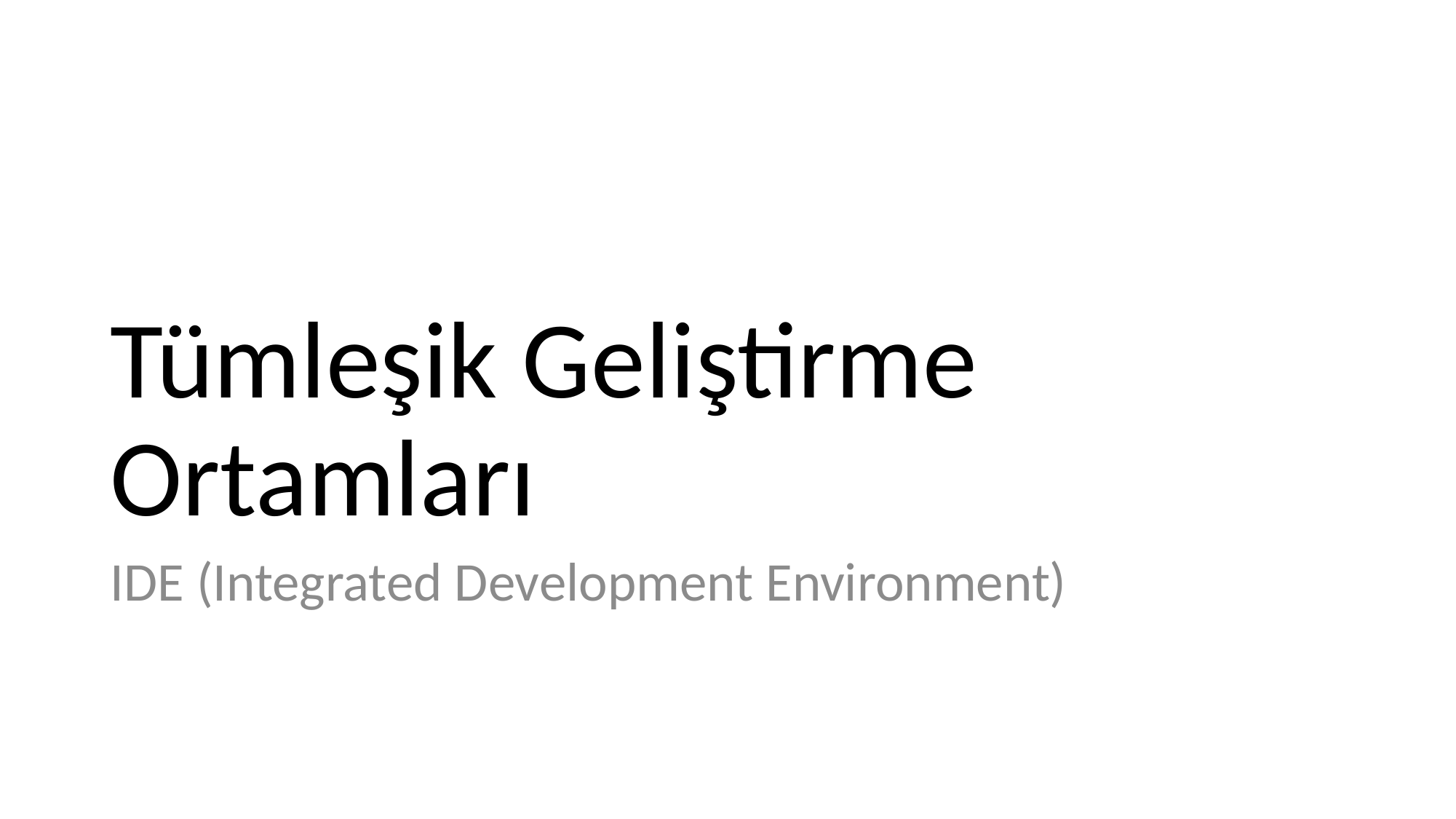

# Tümleşik Geliştirme Ortamları
IDE (Integrated Development Environment)